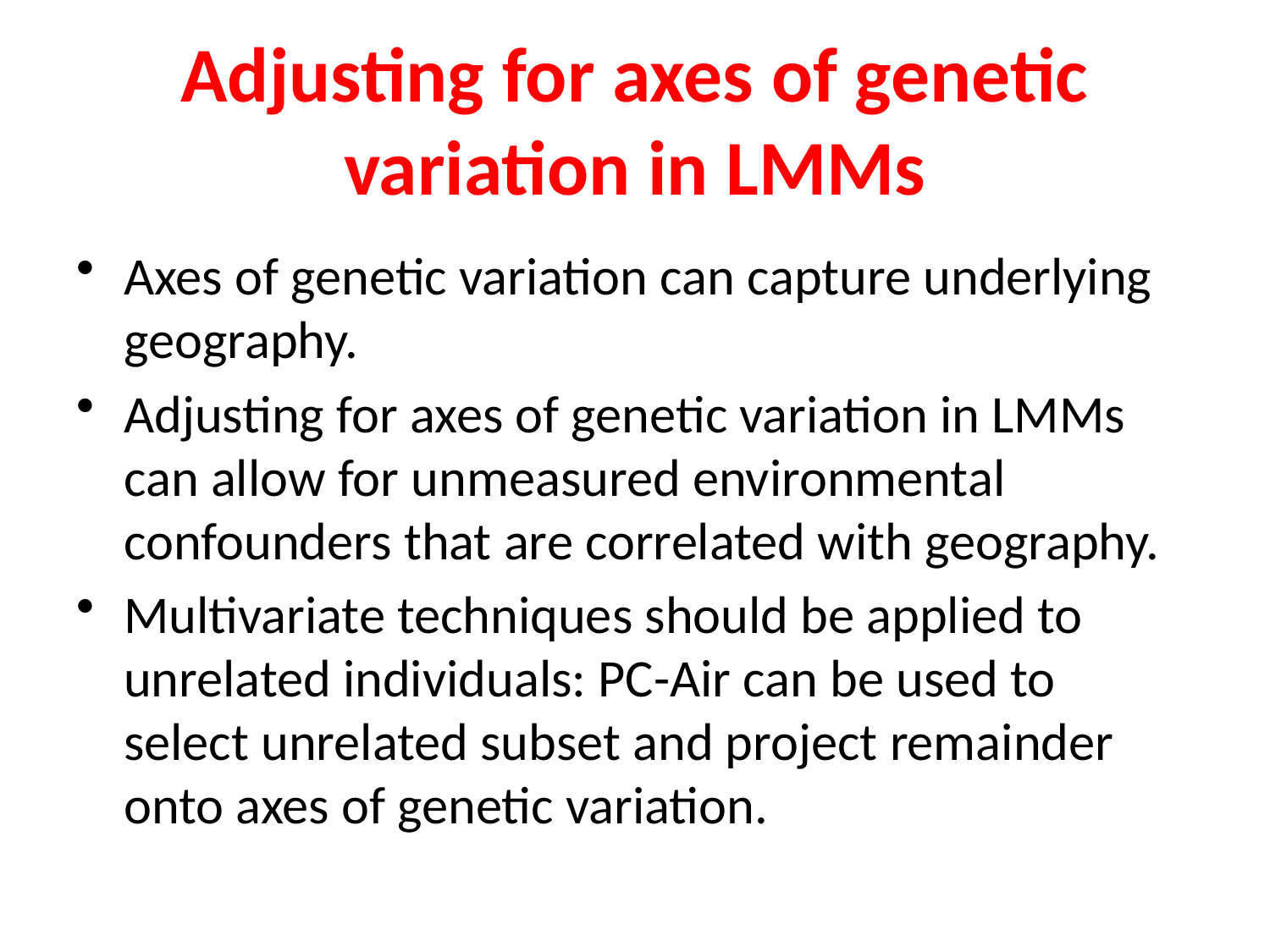

# Adjusting for axes of genetic variation in LMMs
Axes of genetic variation can capture underlying geography.
Adjusting for axes of genetic variation in LMMs can allow for unmeasured environmental confounders that are correlated with geography.
Multivariate techniques should be applied to unrelated individuals: PC-Air can be used to select unrelated subset and project remainder onto axes of genetic variation.